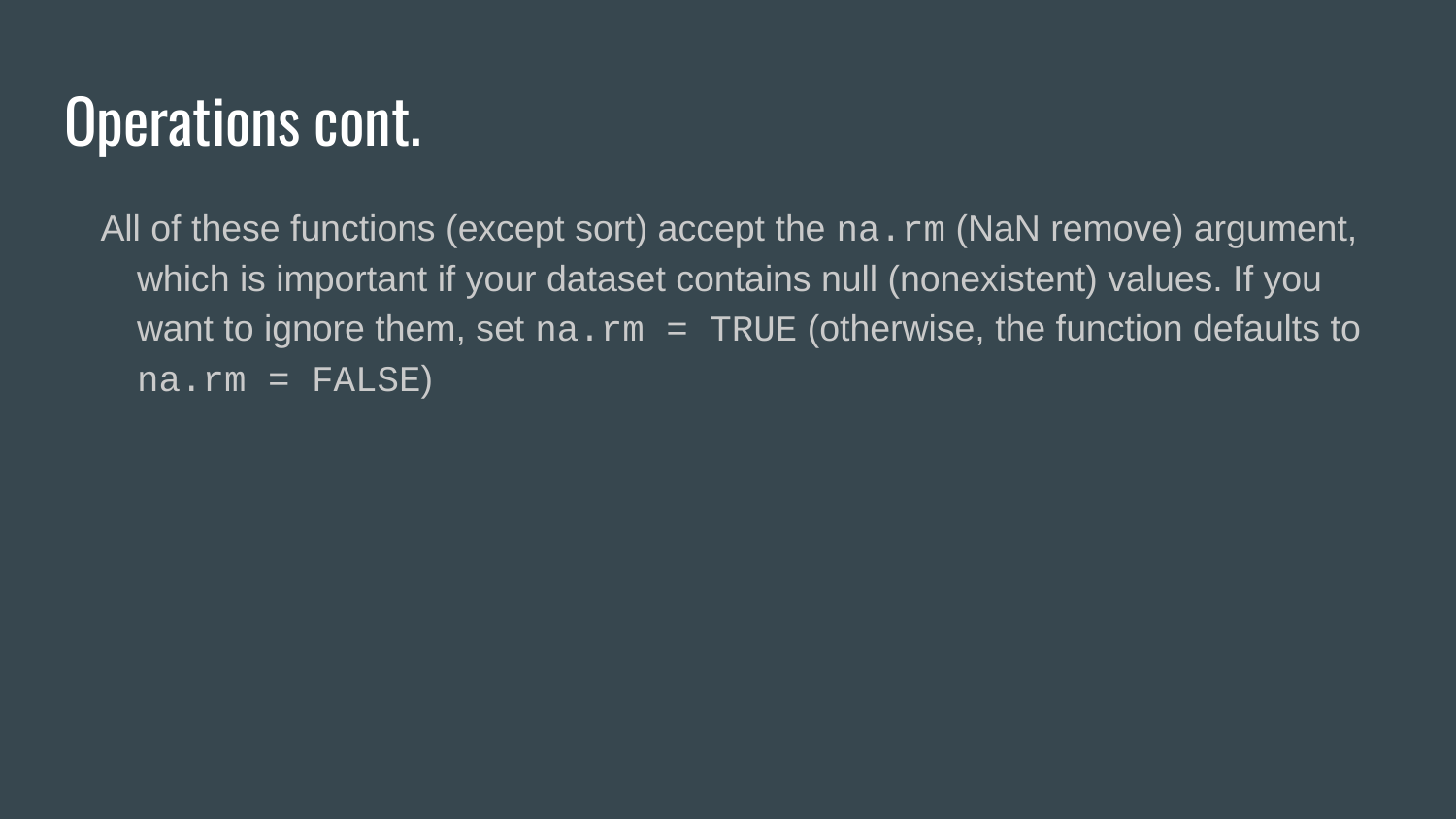

# Operations cont.
All of these functions (except sort) accept the na.rm (NaN remove) argument, which is important if your dataset contains null (nonexistent) values. If you want to ignore them, set na.rm = TRUE (otherwise, the function defaults to na.rm = FALSE)